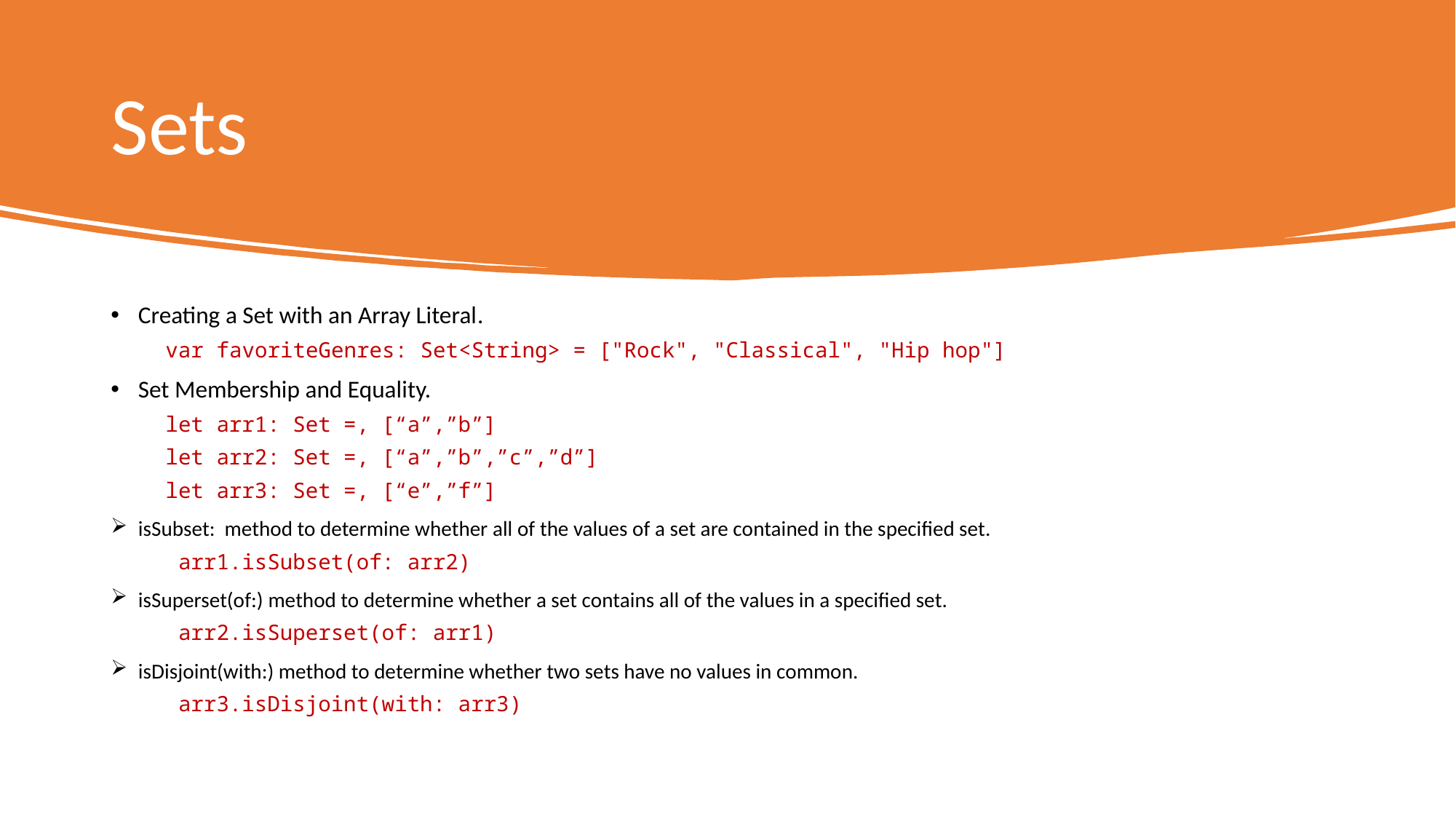

# Sets
Creating a Set with an Array Literal.
var favoriteGenres: Set<String> = ["Rock", "Classical", "Hip hop"]
Set Membership and Equality.
let arr1: Set =, [“a”,”b”]
let arr2: Set =, [“a”,”b”,”c”,”d”]
let arr3: Set =, [“e”,”f”]
isSubset:  method to determine whether all of the values of a set are contained in the specified set.
 arr1.isSubset(of: arr2)
isSuperset(of:) method to determine whether a set contains all of the values in a specified set.
 arr2.isSuperset(of: arr1)
isDisjoint(with:) method to determine whether two sets have no values in common.
 arr3.isDisjoint(with: arr3)
6